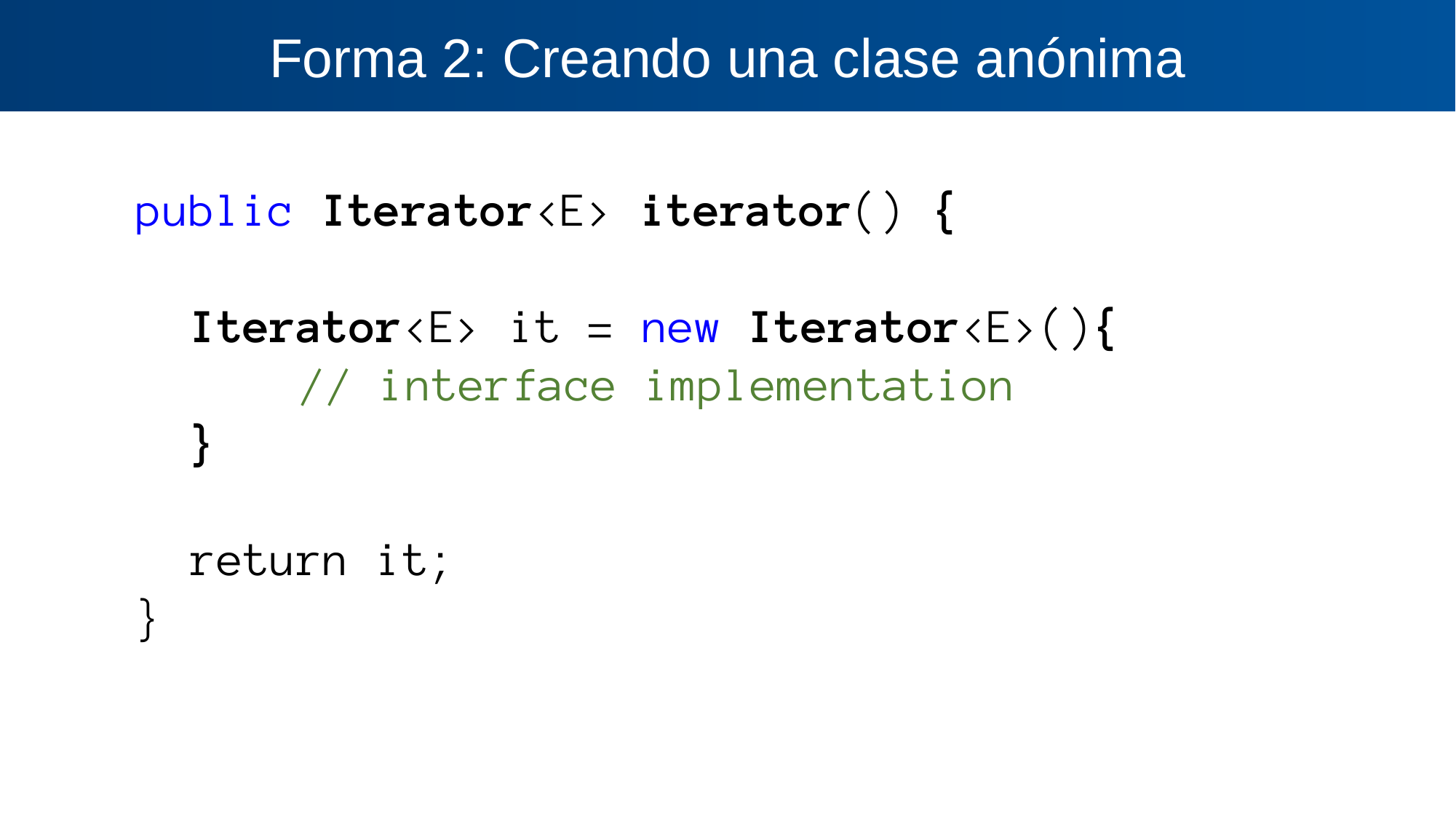

Forma 2: Creando una clase anónima
public Iterator<E> iterator() {

Iterator<E> it = new Iterator<E>(){
	// interface implementation
}

return it;
}